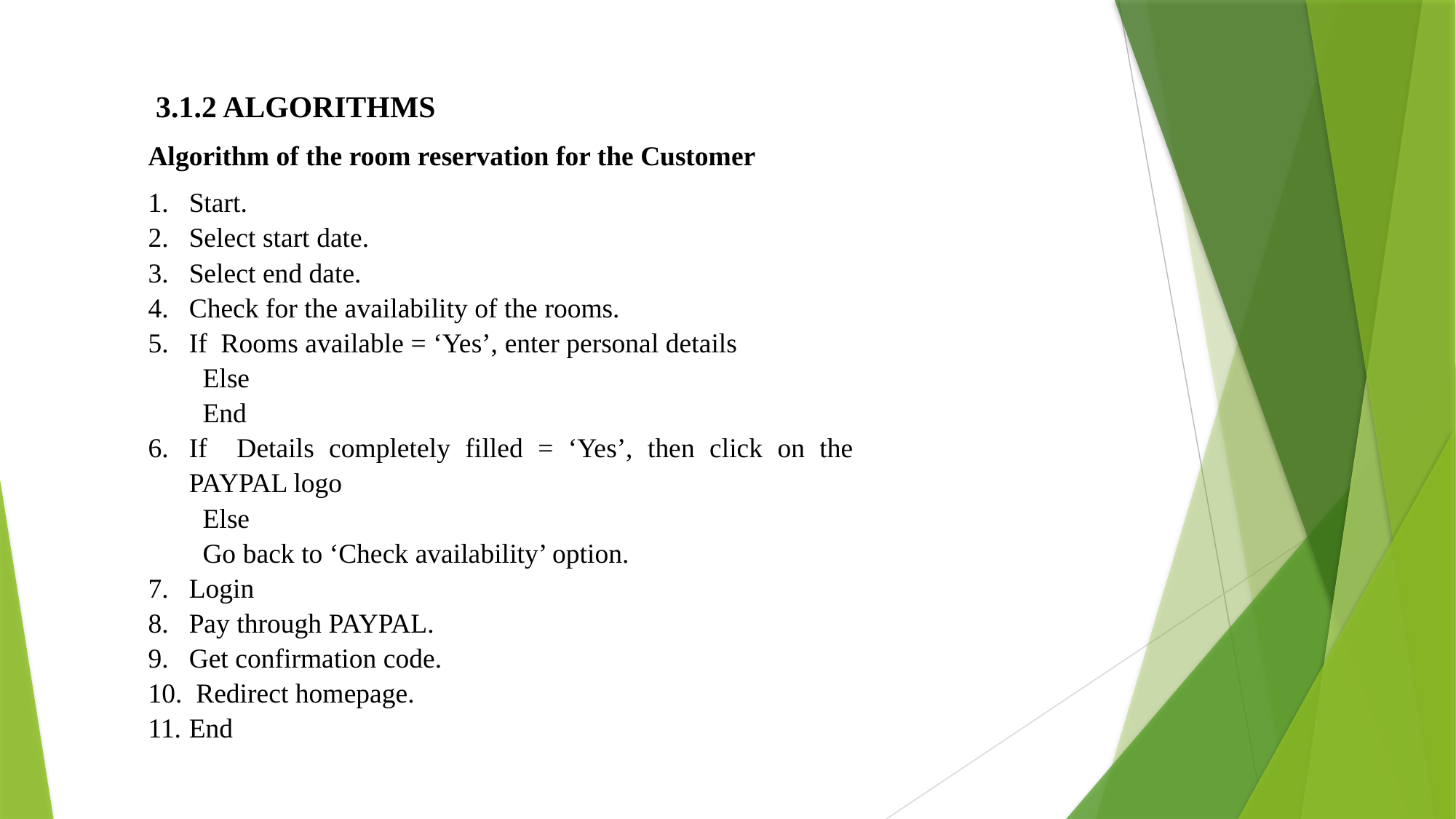

3.1.2 ALGORITHMS
Algorithm of the room reservation for the Customer
Start.
Select start date.
Select end date.
Check for the availability of the rooms.
If  Rooms available = ‘Yes’, enter personal details
Else
End
If  Details completely filled = ‘Yes’, then click on the PAYPAL logo
Else
Go back to ‘Check availability’ option.
Login
Pay through PAYPAL.
Get confirmation code.
 Redirect homepage.
End